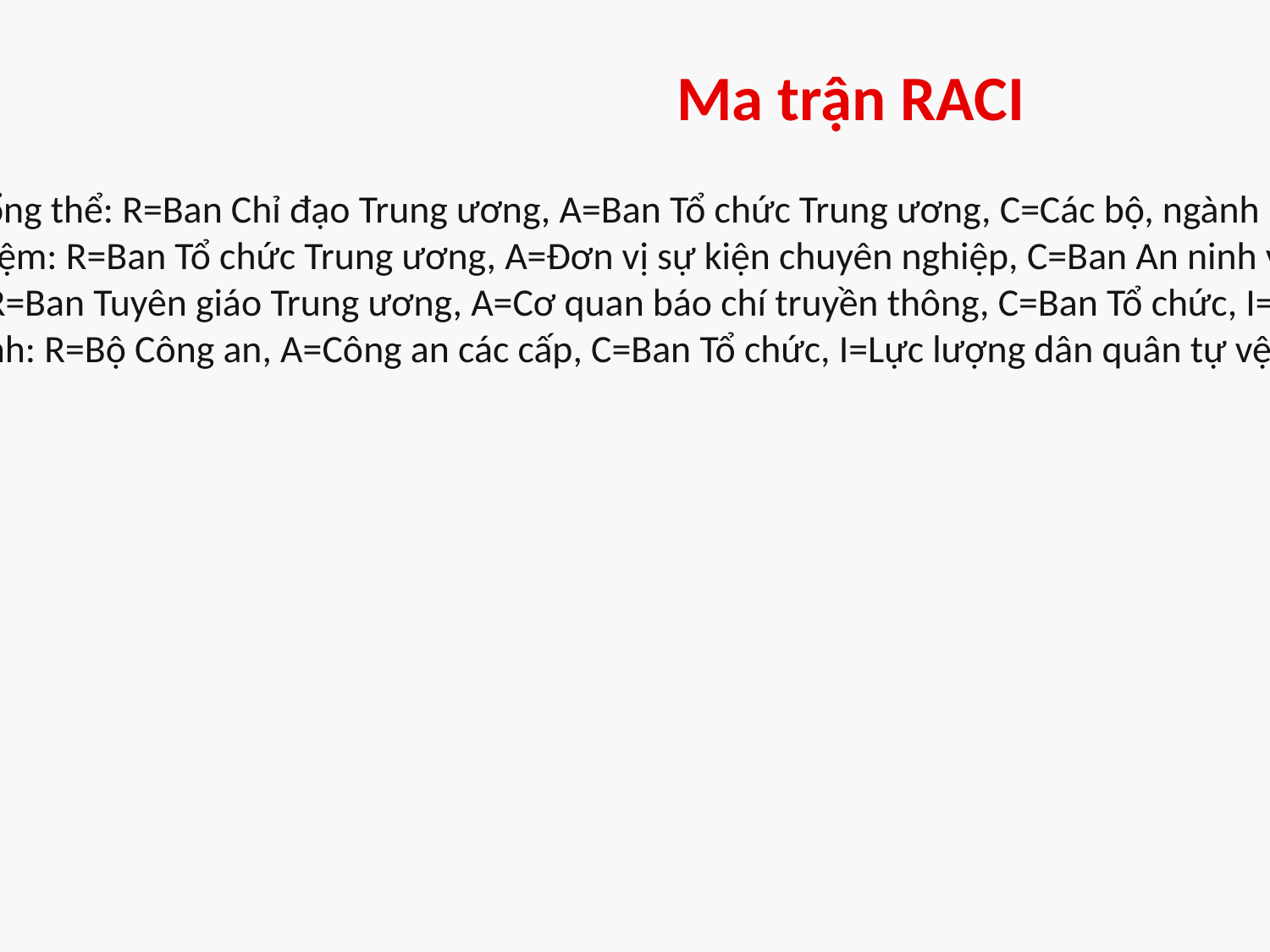

Ma trận RACI
Lập kế hoạch tổng thể: R=Ban Chỉ đạo Trung ương, A=Ban Tổ chức Trung ương, C=Các bộ, ngành liên quan, I=Chính quyền địa phương
Tổ chức lễ kỷ niệm: R=Ban Tổ chức Trung ương, A=Đơn vị sự kiện chuyên nghiệp, C=Ban An ninh và Công an, I=Khách mời và người tham gia
Truyền thông: R=Ban Tuyên giáo Trung ương, A=Cơ quan báo chí truyền thông, C=Ban Tổ chức, I=Công chúng và người dân
Đảm bảo an ninh: R=Bộ Công an, A=Công an các cấp, C=Ban Tổ chức, I=Lực lượng dân quân tự vệ